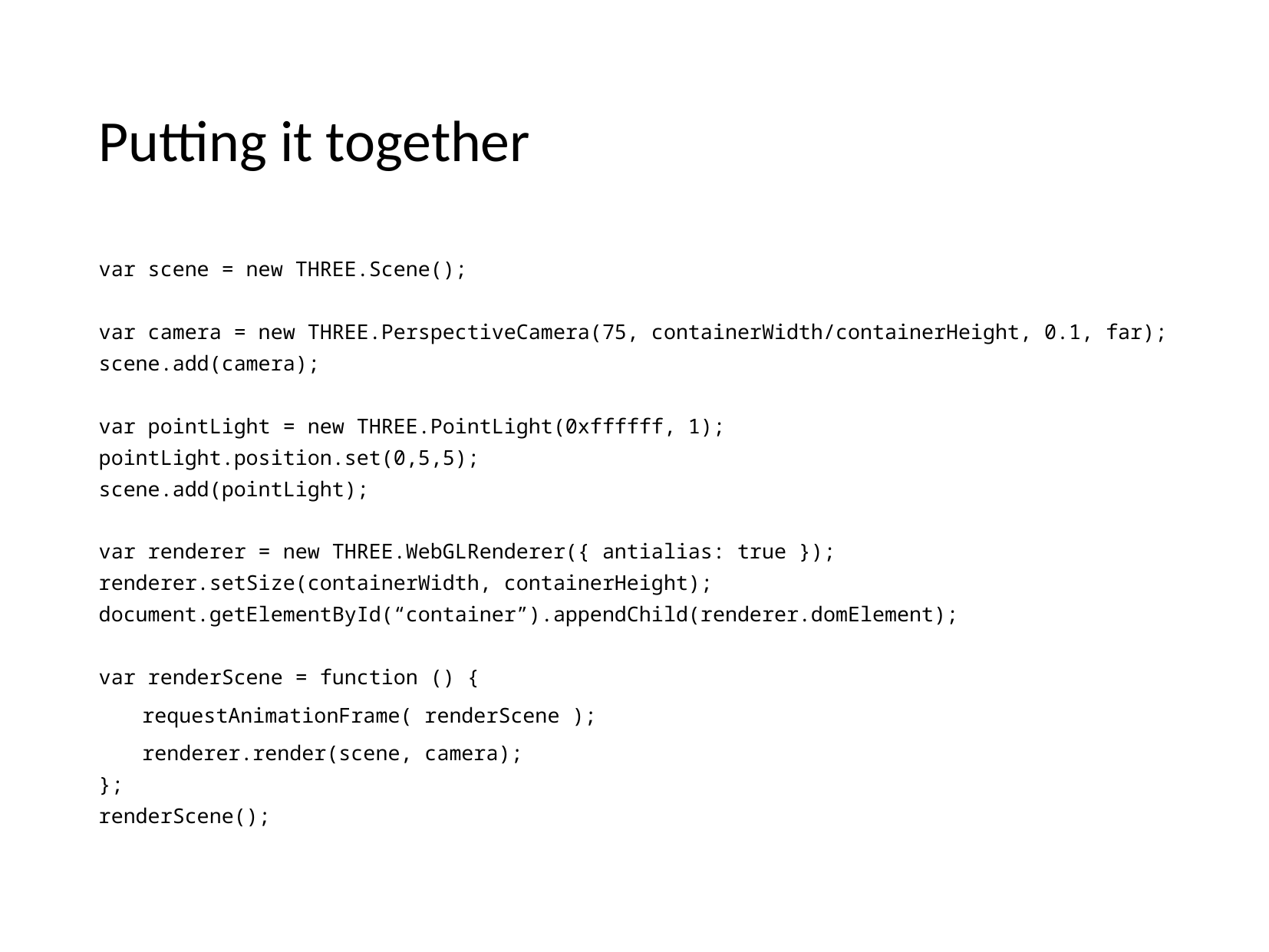

# Putting it together
var scene = new THREE.Scene();

var camera = new THREE.PerspectiveCamera(75, containerWidth/containerHeight, 0.1, far);
scene.add(camera);

var pointLight = new THREE.PointLight(0xffffff, 1);
pointLight.position.set(0,5,5);
scene.add(pointLight);

var renderer = new THREE.WebGLRenderer({ antialias: true });
renderer.setSize(containerWidth, containerHeight);
document.getElementById(“container”).appendChild(renderer.domElement);

var renderScene = function () {
requestAnimationFrame( renderScene );
renderer.render(scene, camera);
};
renderScene();